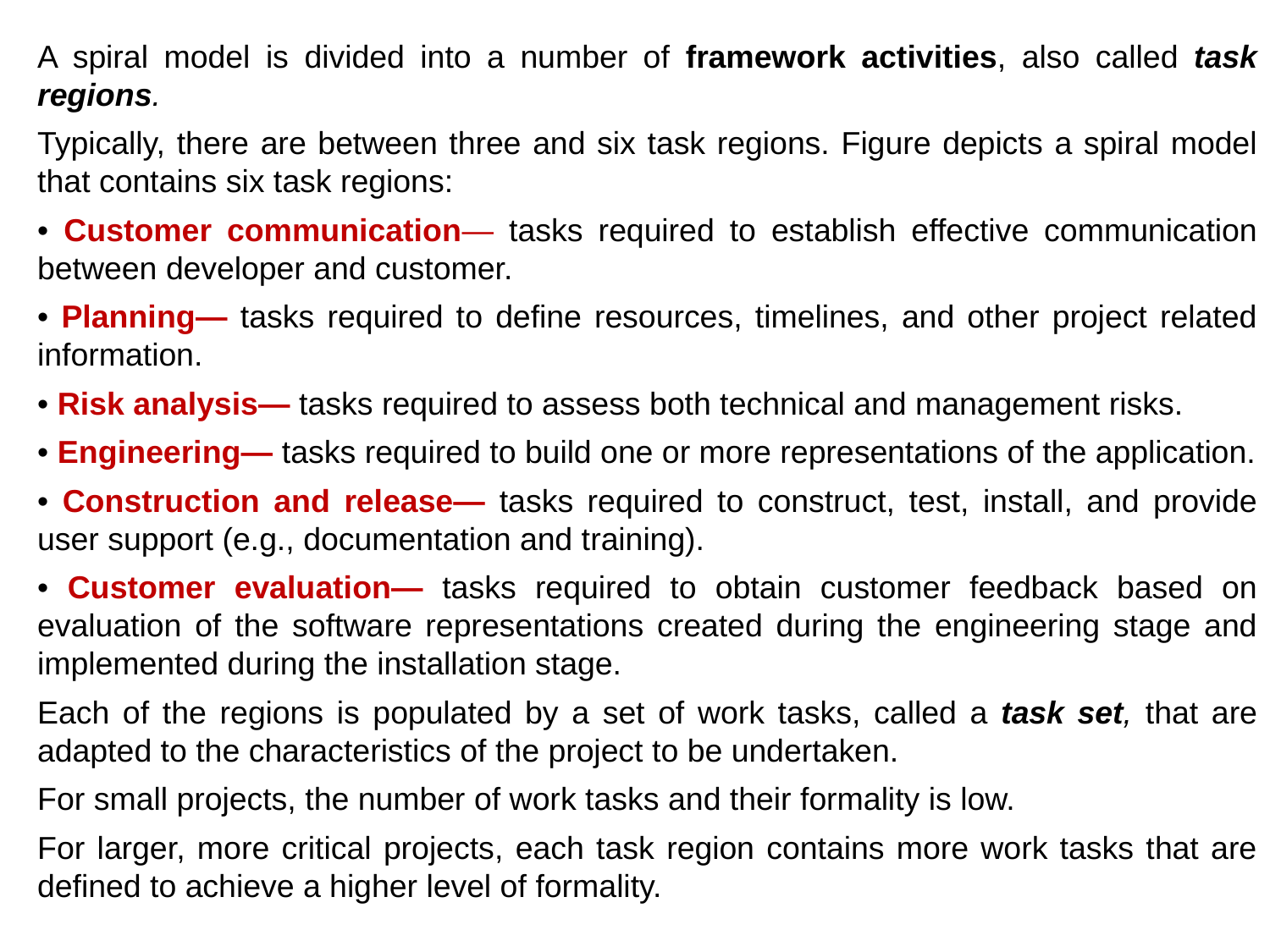

A spiral model is divided into a number of framework activities, also called task regions.
Typically, there are between three and six task regions. Figure depicts a spiral model that contains six task regions:
• Customer communication— tasks required to establish effective communication between developer and customer.
• Planning— tasks required to define resources, timelines, and other project related information.
• Risk analysis— tasks required to assess both technical and management risks.
• Engineering— tasks required to build one or more representations of the application.
• Construction and release— tasks required to construct, test, install, and provide user support (e.g., documentation and training).
• Customer evaluation— tasks required to obtain customer feedback based on evaluation of the software representations created during the engineering stage and implemented during the installation stage.
Each of the regions is populated by a set of work tasks, called a task set, that are adapted to the characteristics of the project to be undertaken.
For small projects, the number of work tasks and their formality is low.
For larger, more critical projects, each task region contains more work tasks that are defined to achieve a higher level of formality.